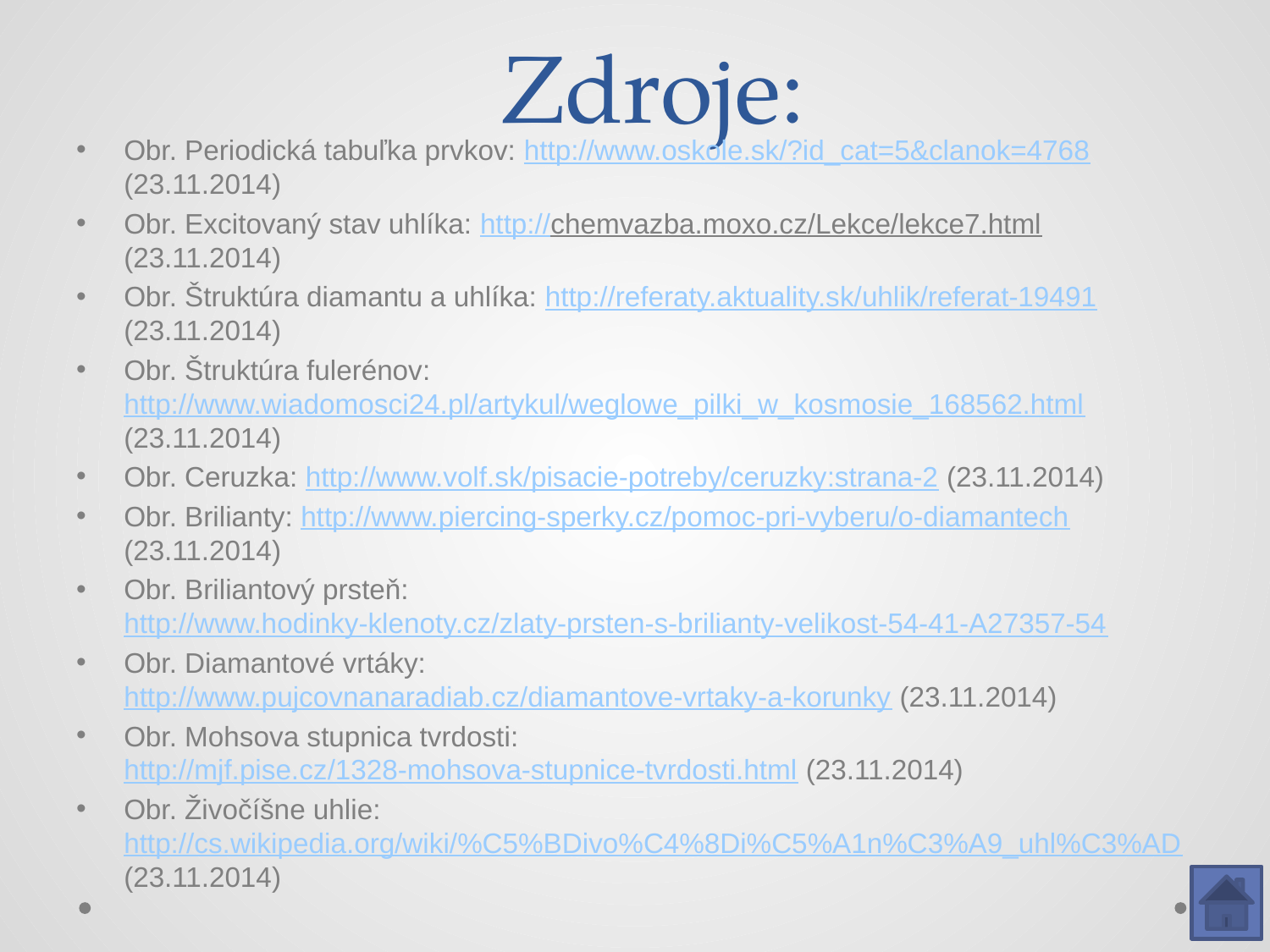

# Zdroje:
Obr. Periodická tabuľka prvkov: http://www.oskole.sk/?id_cat=5&clanok=4768 (23.11.2014)
Obr. Excitovaný stav uhlíka: http://chemvazba.moxo.cz/Lekce/lekce7.html (23.11.2014)
Obr. Štruktúra diamantu a uhlíka: http://referaty.aktuality.sk/uhlik/referat-19491 (23.11.2014)
Obr. Štruktúra fulerénov: http://www.wiadomosci24.pl/artykul/weglowe_pilki_w_kosmosie_168562.html (23.11.2014)
Obr. Ceruzka: http://www.volf.sk/pisacie-potreby/ceruzky:strana-2 (23.11.2014)
Obr. Brilianty: http://www.piercing-sperky.cz/pomoc-pri-vyberu/o-diamantech (23.11.2014)
Obr. Briliantový prsteň: http://www.hodinky-klenoty.cz/zlaty-prsten-s-brilianty-velikost-54-41-A27357-54
Obr. Diamantové vrtáky: http://www.pujcovnanaradiab.cz/diamantove-vrtaky-a-korunky (23.11.2014)
Obr. Mohsova stupnica tvrdosti: http://mjf.pise.cz/1328-mohsova-stupnice-tvrdosti.html (23.11.2014)
Obr. Živočíšne uhlie: http://cs.wikipedia.org/wiki/%C5%BDivo%C4%8Di%C5%A1n%C3%A9_uhl%C3%AD (23.11.2014)